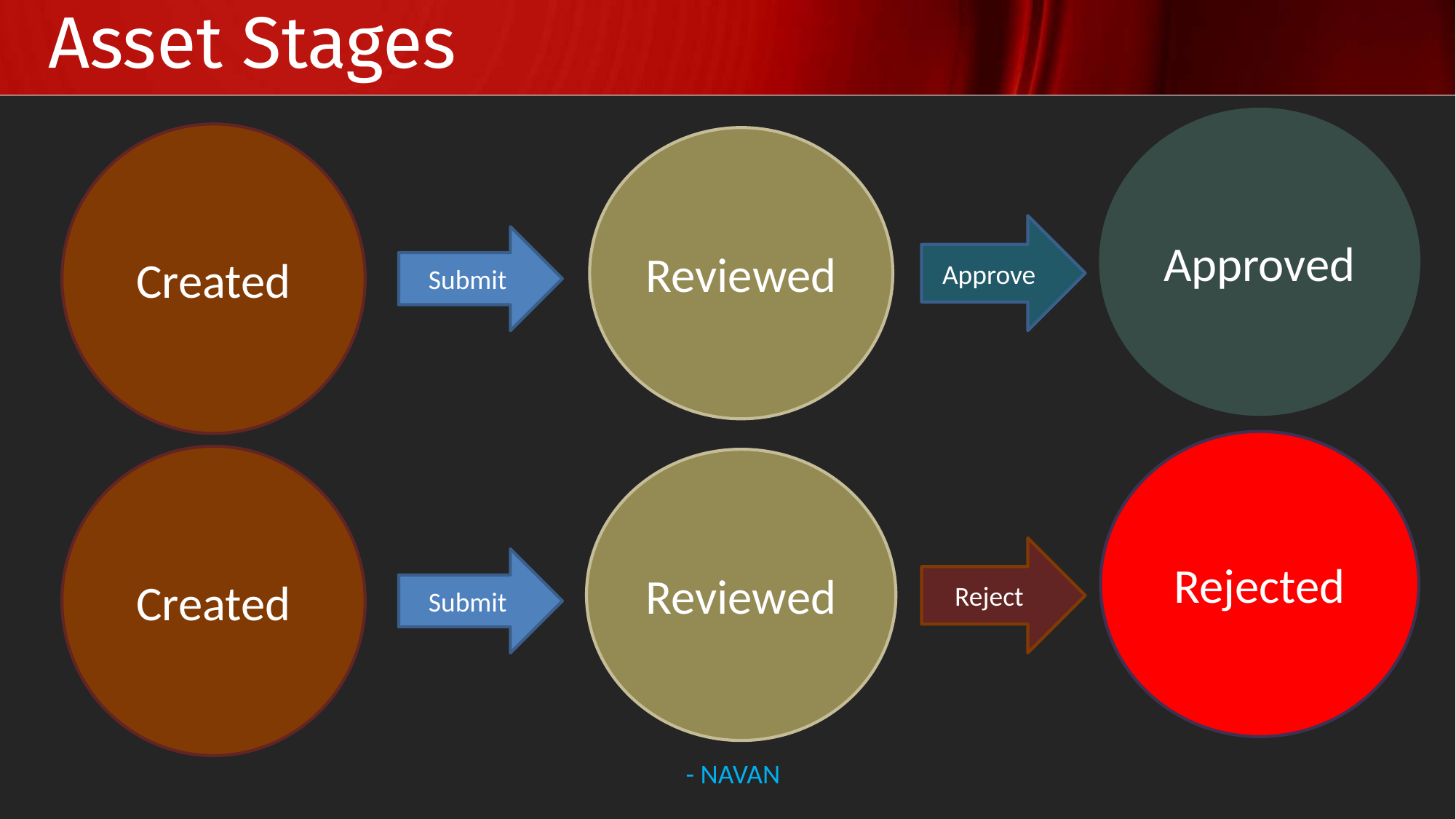

# Asset Stages
Approved
Created
Reviewed
Approve
Submit
Rejected
Created
Reviewed
Reject
Submit
- NAVAN